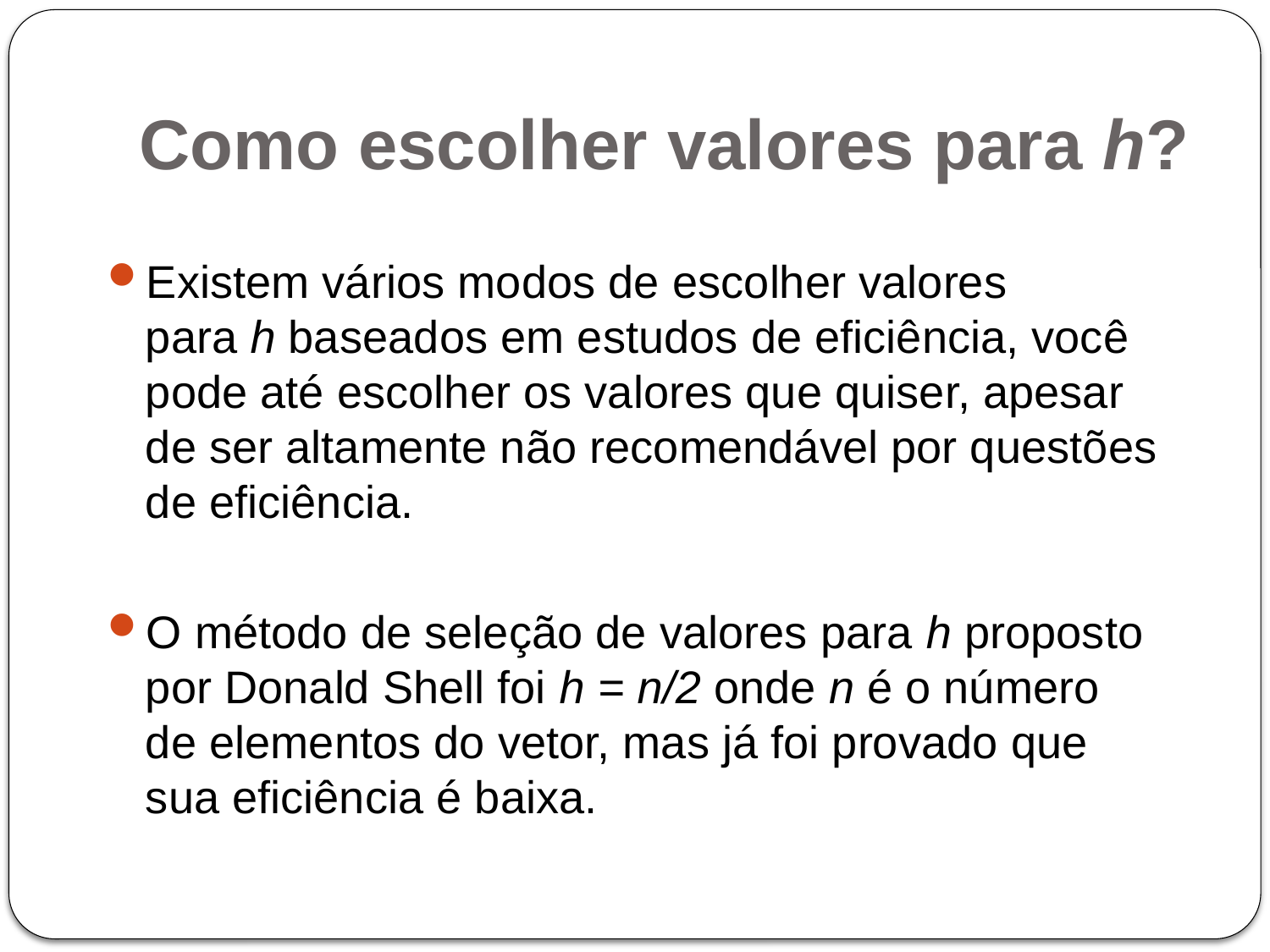

# Como escolher valores para h?
Existem vários modos de escolher valores para h baseados em estudos de eficiência, você pode até escolher os valores que quiser, apesar de ser altamente não recomendável por questões de eficiência.

O método de seleção de valores para h proposto por Donald Shell foi h = n/2 onde n é o número de elementos do vetor, mas já foi provado que sua eficiência é baixa.